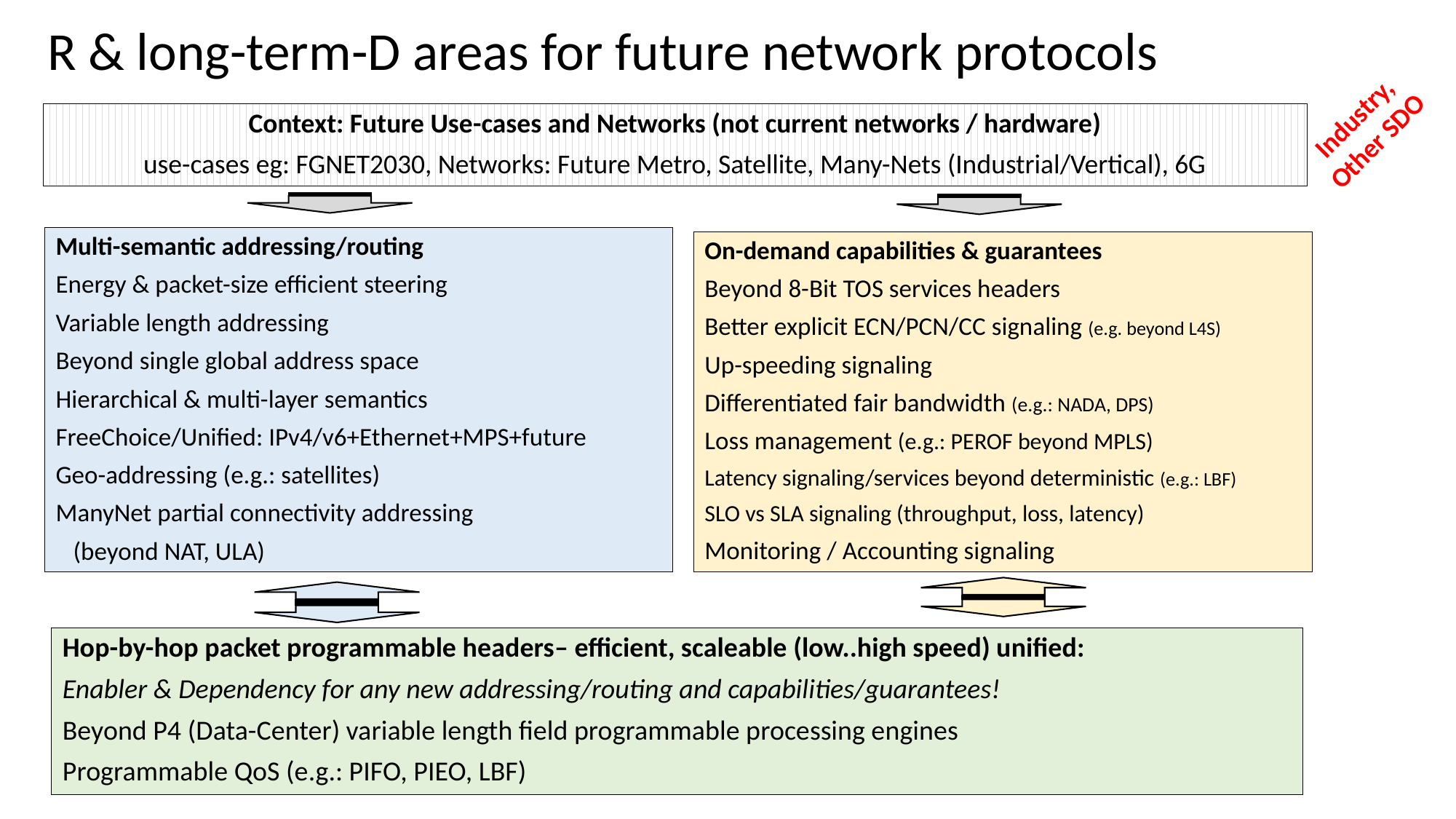

# R & long-term-D areas for future network protocols
Industry,
Other SDO
Context: Future Use-cases and Networks (not current networks / hardware)
use-cases eg: FGNET2030, Networks: Future Metro, Satellite, Many-Nets (Industrial/Vertical), 6G

Multi-semantic addressing/routing
Energy & packet-size efficient steering
Variable length addressing
Beyond single global address space
Hierarchical & multi-layer semantics
FreeChoice/Unified: IPv4/v6+Ethernet+MPS+future
Geo-addressing (e.g.: satellites)
ManyNet partial connectivity addressing
   (beyond NAT, ULA)

On-demand capabilities & guarantees
Beyond 8-Bit TOS services headers
Better explicit ECN/PCN/CC signaling (e.g. beyond L4S)
Up-speeding signaling
Differentiated fair bandwidth (e.g.: NADA, DPS)
Loss management (e.g.: PEROF beyond MPLS)
Latency signaling/services beyond deterministic (e.g.: LBF)
SLO vs SLA signaling (throughput, loss, latency)
Monitoring / Accounting signaling

Hop-by-hop packet programmable headers– efficient, scaleable (low..high speed) unified:
Enabler & Dependency for any new addressing/routing and capabilities/guarantees!
Beyond P4 (Data-Center) variable length field programmable processing engines
Programmable QoS (e.g.: PIFO, PIEO, LBF)